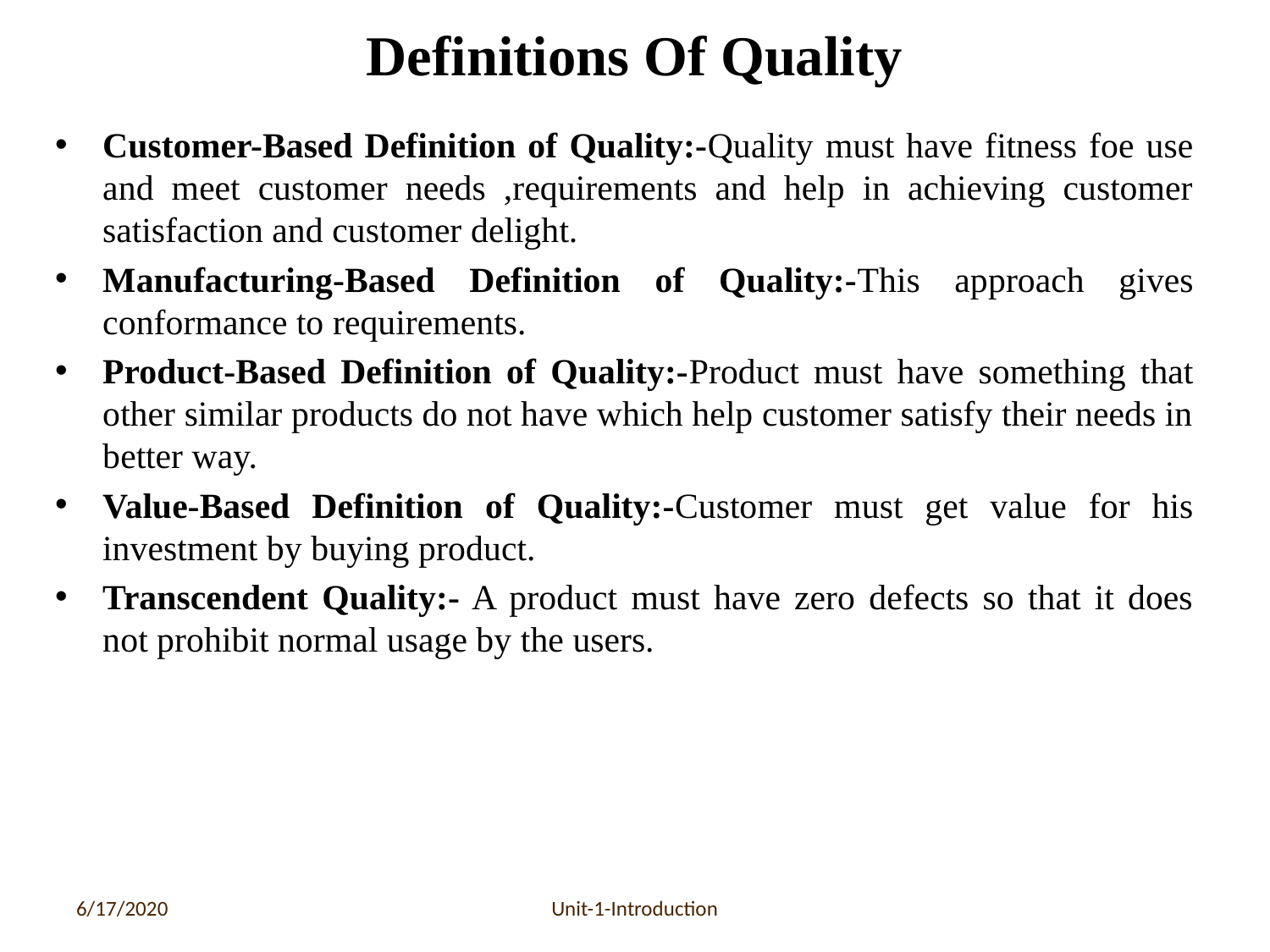

# Definitions Of Quality
Customer-Based Definition of Quality:-Quality must have fitness foe use and meet customer needs ,requirements and help in achieving customer satisfaction and customer delight.
Manufacturing-Based Definition of Quality:-This approach gives conformance to requirements.
Product-Based Definition of Quality:-Product must have something that other similar products do not have which help customer satisfy their needs in better way.
Value-Based Definition of Quality:-Customer must get value for his investment by buying product.
Transcendent Quality:- A product must have zero defects so that it does not prohibit normal usage by the users.
6/17/2020
Unit-1-Introduction